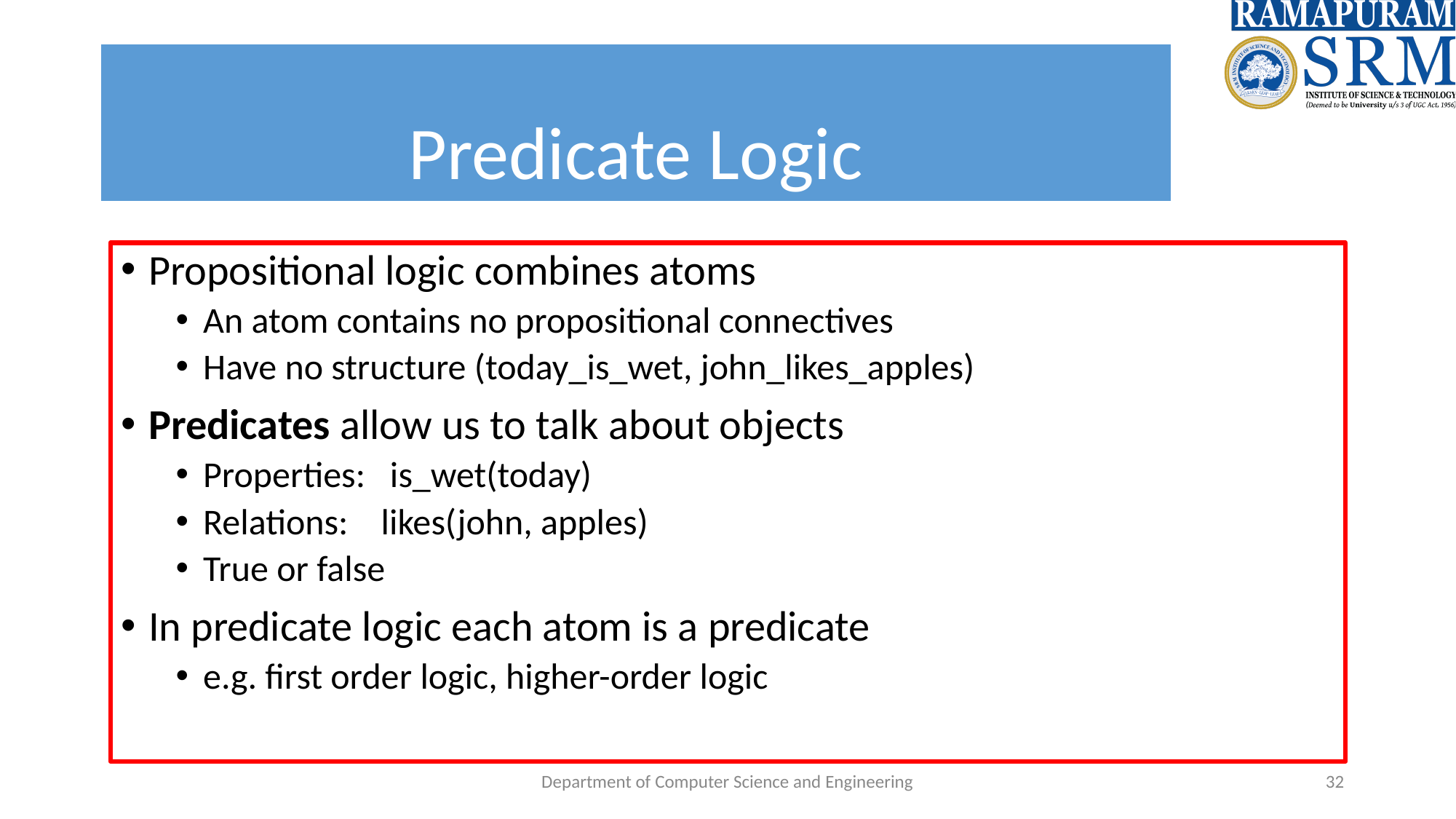

# Predicate Logic
Propositional logic combines atoms
An atom contains no propositional connectives
Have no structure (today_is_wet, john_likes_apples)
Predicates allow us to talk about objects
Properties:   is_wet(today)
Relations:    likes(john, apples)
True or false
In predicate logic each atom is a predicate
e.g. first order logic, higher-order logic
Department of Computer Science and Engineering
32